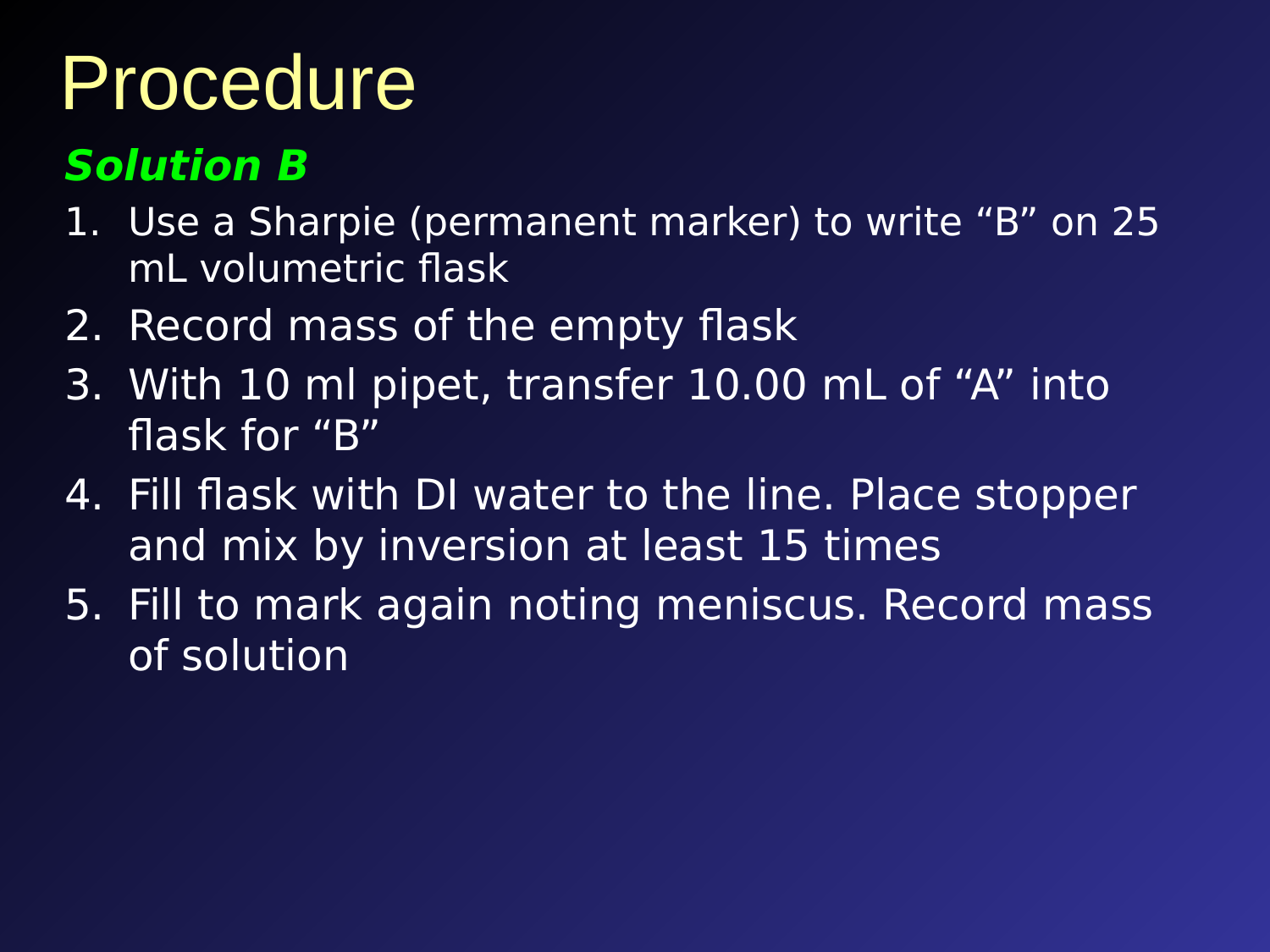

# Procedure
Solution B
Use a Sharpie (permanent marker) to write “B” on 25 mL volumetric flask
Record mass of the empty flask
With 10 ml pipet, transfer 10.00 mL of “A” into flask for “B”
Fill flask with DI water to the line. Place stopper and mix by inversion at least 15 times
Fill to mark again noting meniscus. Record mass of solution